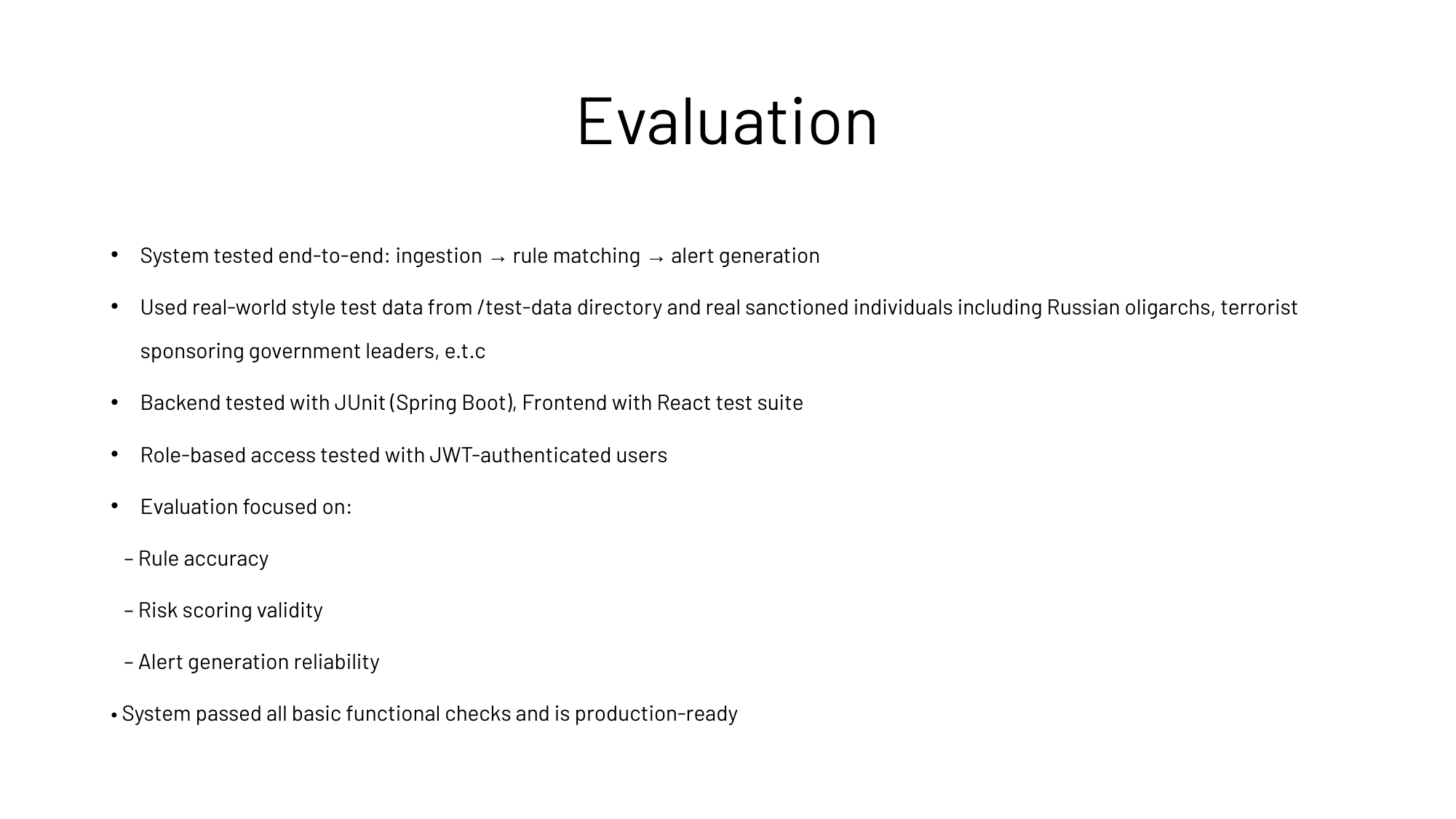

# Evaluation
System tested end-to-end: ingestion → rule matching → alert generation
Used real-world style test data from /test-data directory and real sanctioned individuals including Russian oligarchs, terrorist sponsoring government leaders, e.t.c
Backend tested with JUnit (Spring Boot), Frontend with React test suite
Role-based access tested with JWT-authenticated users
Evaluation focused on:
   – Rule accuracy
   – Risk scoring validity
   – Alert generation reliability
• System passed all basic functional checks and is production-ready